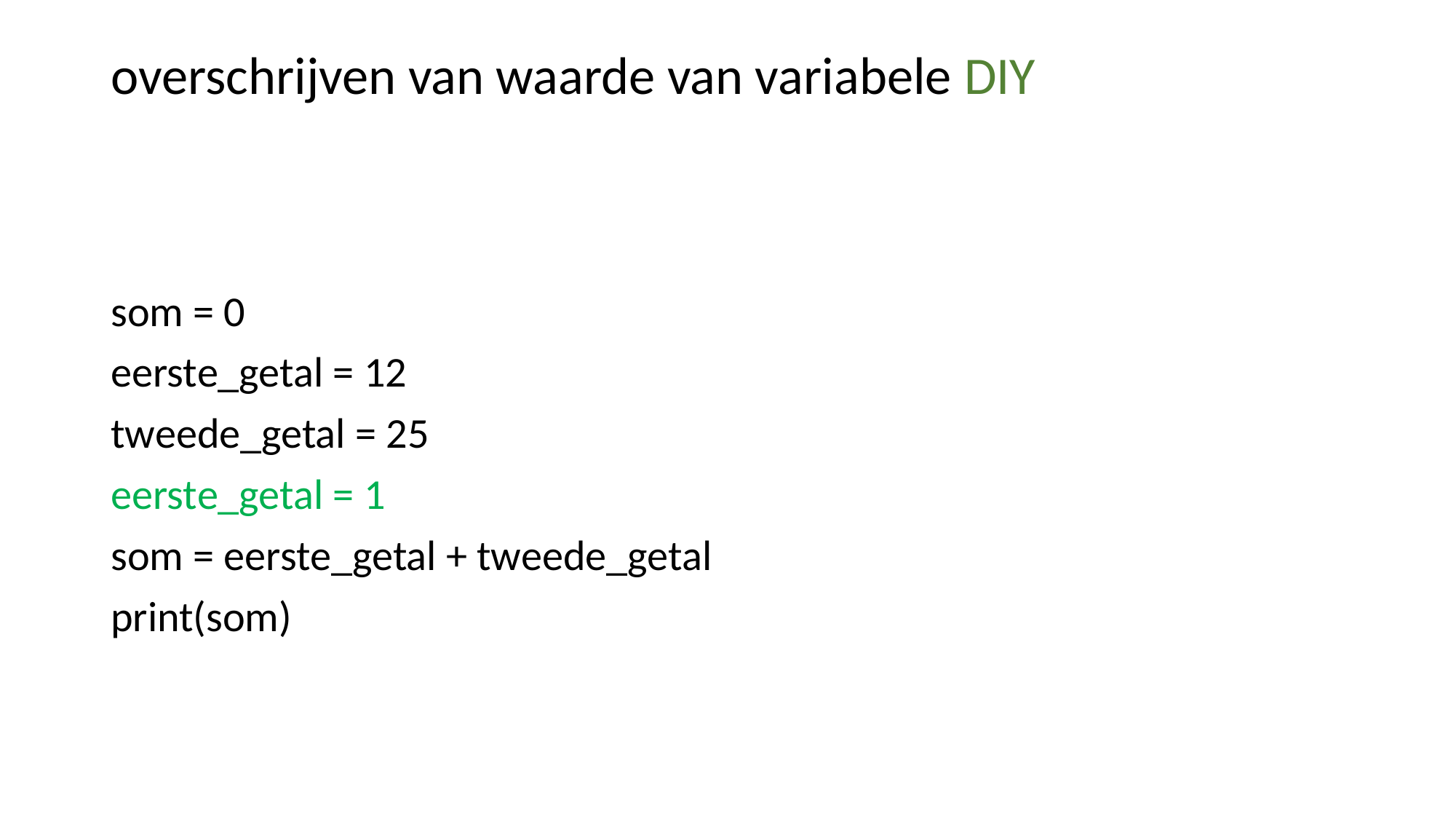

# overschrijven van waarde van variabele DIY

som = 0
eerste_getal = 12
tweede_getal = 25
eerste_getal = 1
som = eerste_getal + tweede_getal
print(som)